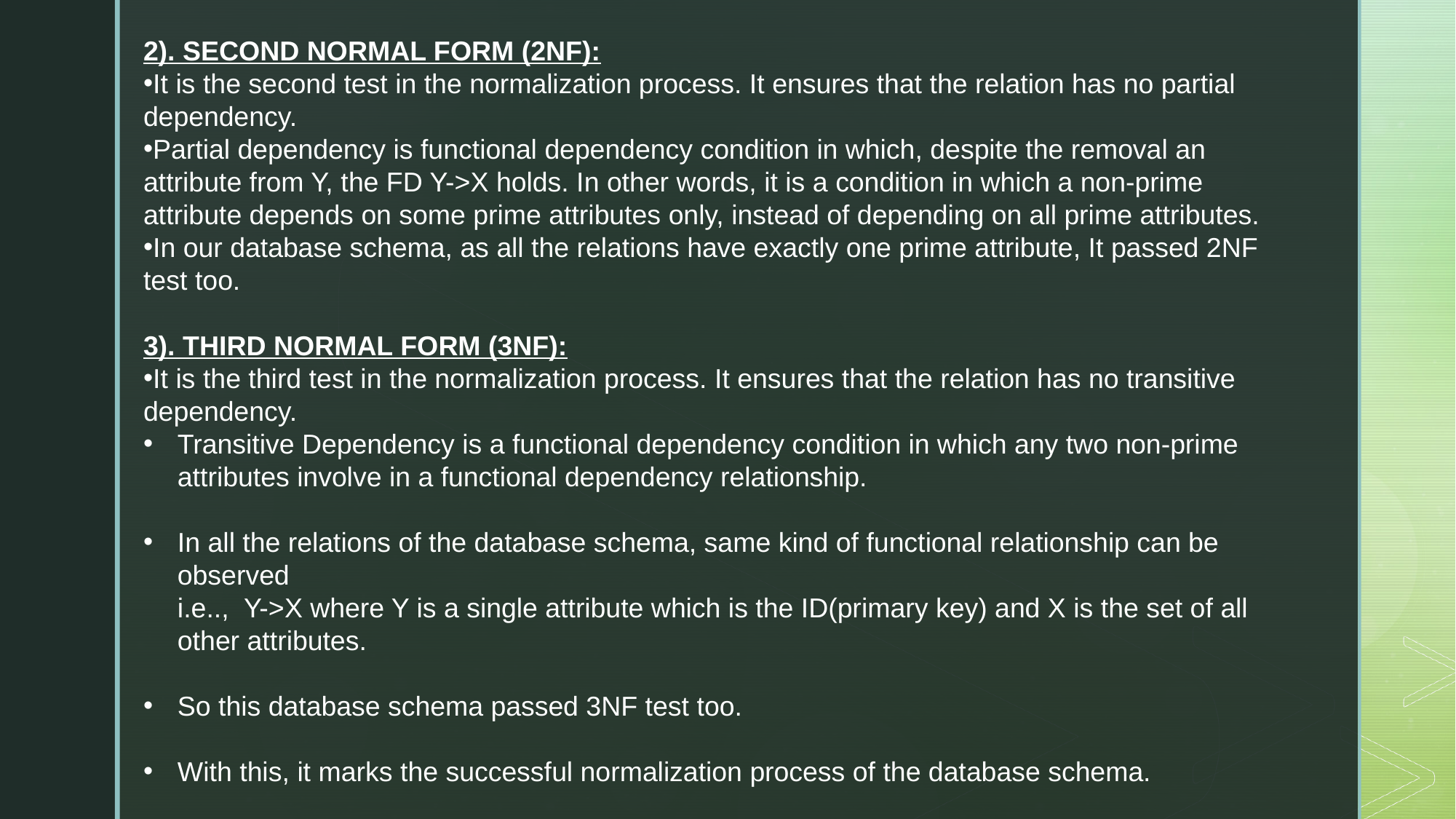

2). SECOND NORMAL FORM (2NF):
It is the second test in the normalization process. It ensures that the relation has no partial dependency.
Partial dependency is functional dependency condition in which, despite the removal an attribute from Y, the FD Y->X holds. In other words, it is a condition in which a non-prime attribute depends on some prime attributes only, instead of depending on all prime attributes.
In our database schema, as all the relations have exactly one prime attribute, It passed 2NF test too.

3). THIRD NORMAL FORM (3NF):
It is the third test in the normalization process. It ensures that the relation has no transitive dependency.
Transitive Dependency is a functional dependency condition in which any two non-prime attributes involve in a functional dependency relationship.

In all the relations of the database schema, same kind of functional relationship can be observed
i.e..,  Y->X where Y is a single attribute which is the ID(primary key) and X is the set of all other attributes.

So this database schema passed 3NF test too.

With this, it marks the successful normalization process of the database schema.